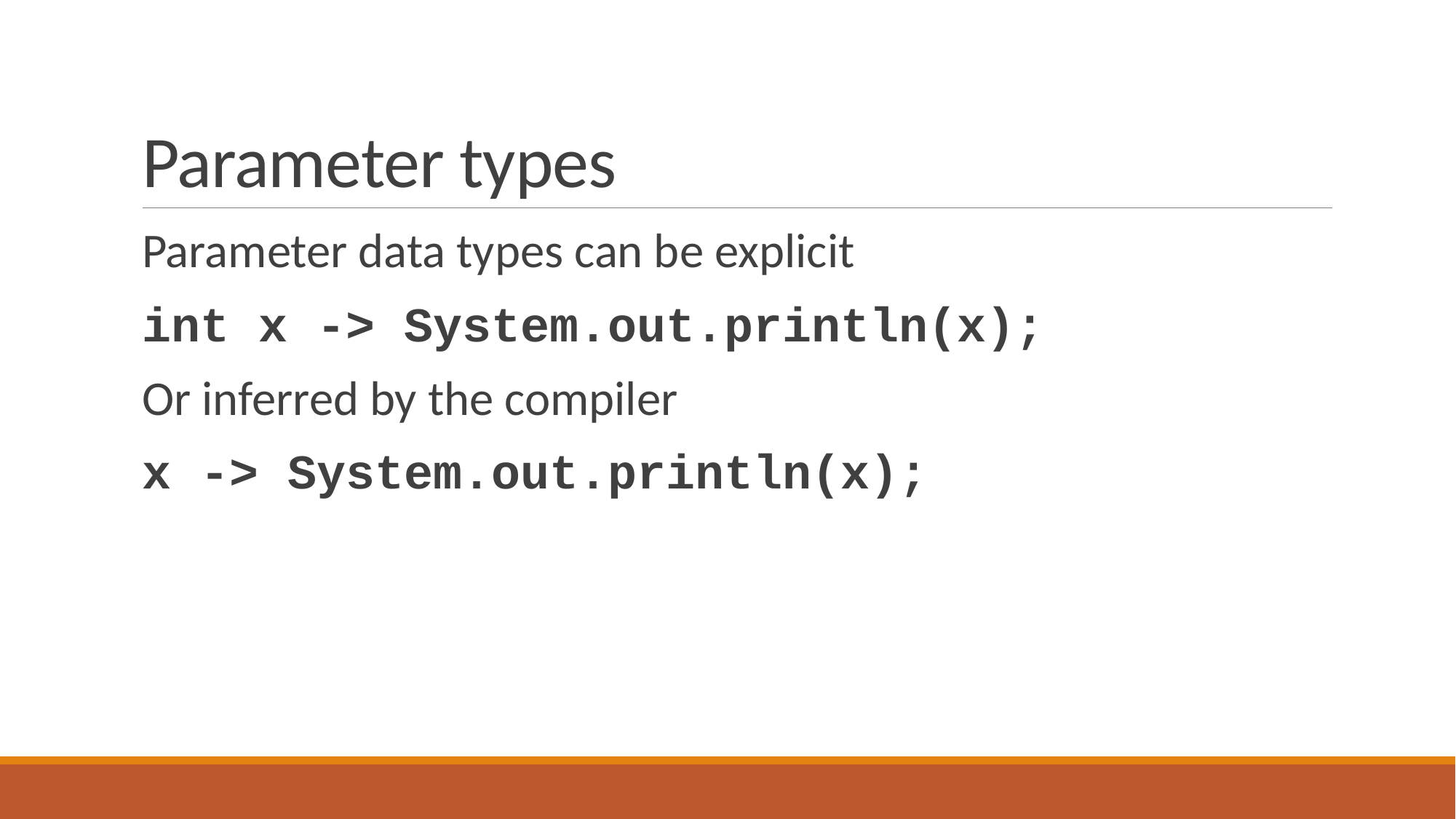

# Parameter types
Parameter data types can be explicit
int x -> System.out.println(x);
Or inferred by the compiler
x -> System.out.println(x);